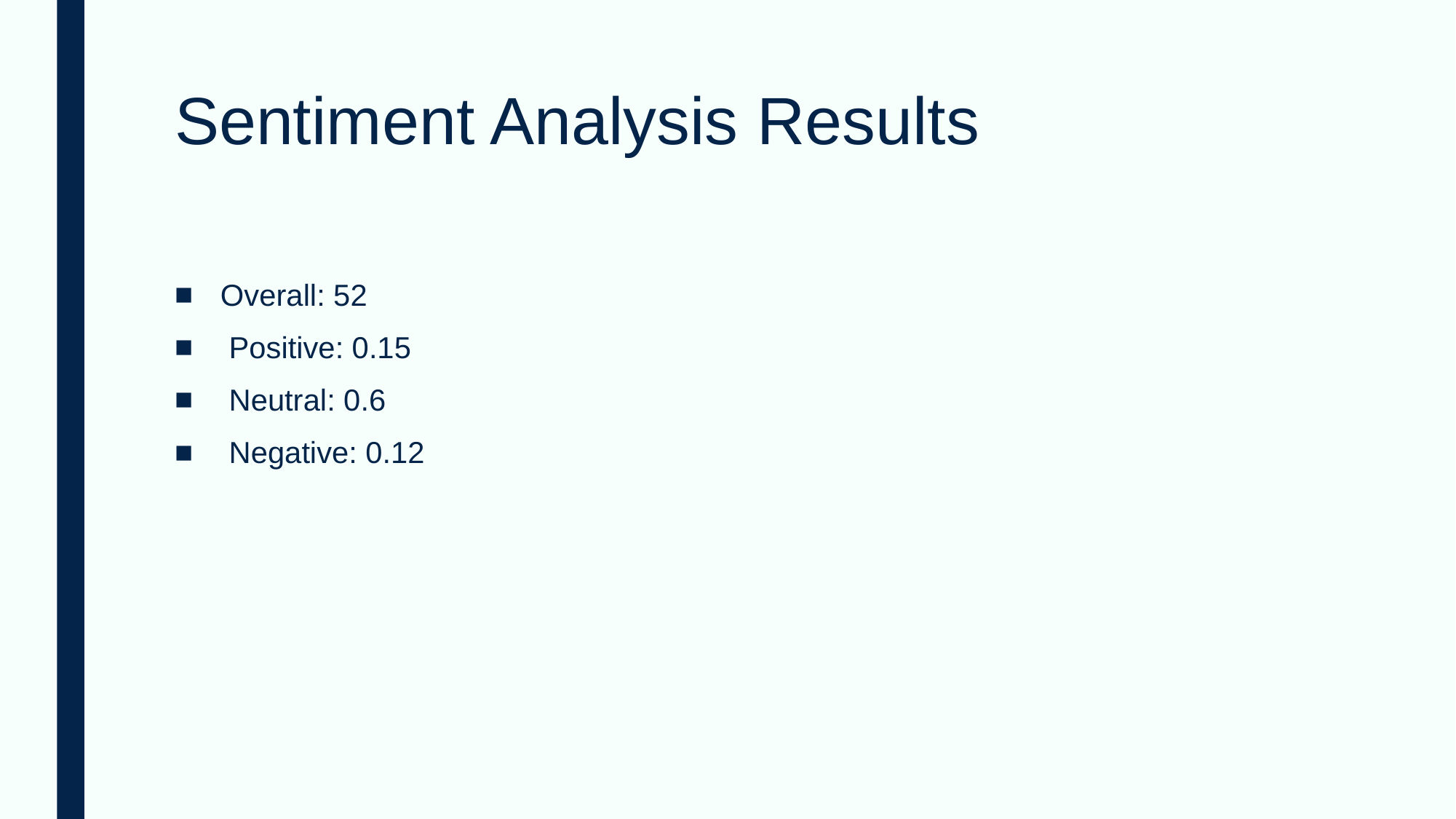

# Sentiment Analysis Results
Overall: 52
 Positive: 0.15
 Neutral: 0.6
 Negative: 0.12